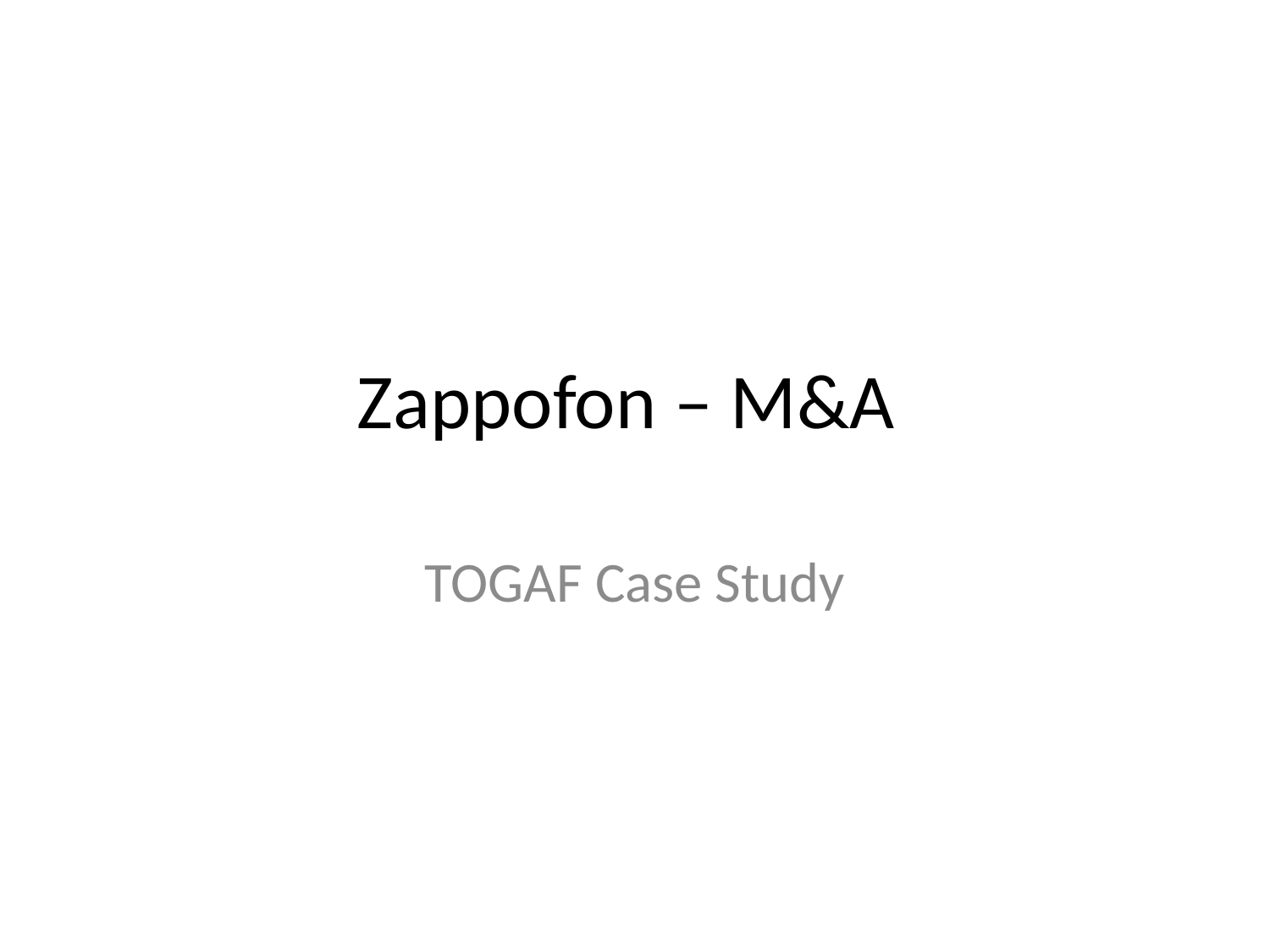

# Zappofon – M&A
TOGAF Case Study